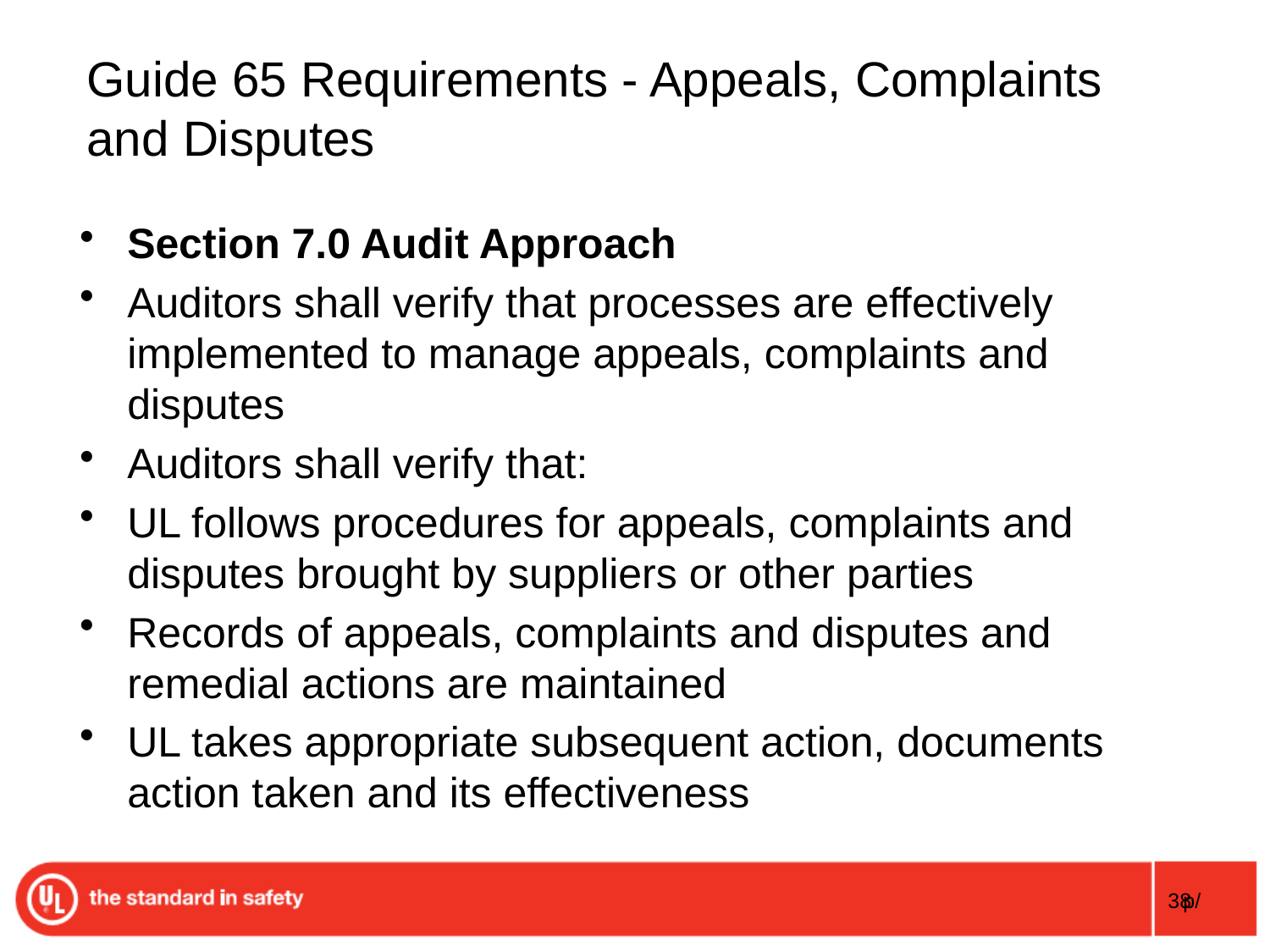

# Guide 65 Requirements - Appeals, Complaints and Disputes
Section 7.0 Audit Approach
Auditors shall verify that processes are effectively implemented to manage appeals, complaints and disputes
Auditors shall verify that:
UL follows procedures for appeals, complaints and disputes brought by suppliers or other parties
Records of appeals, complaints and disputes and remedial actions are maintained
UL takes appropriate subsequent action, documents action taken and its effectiveness